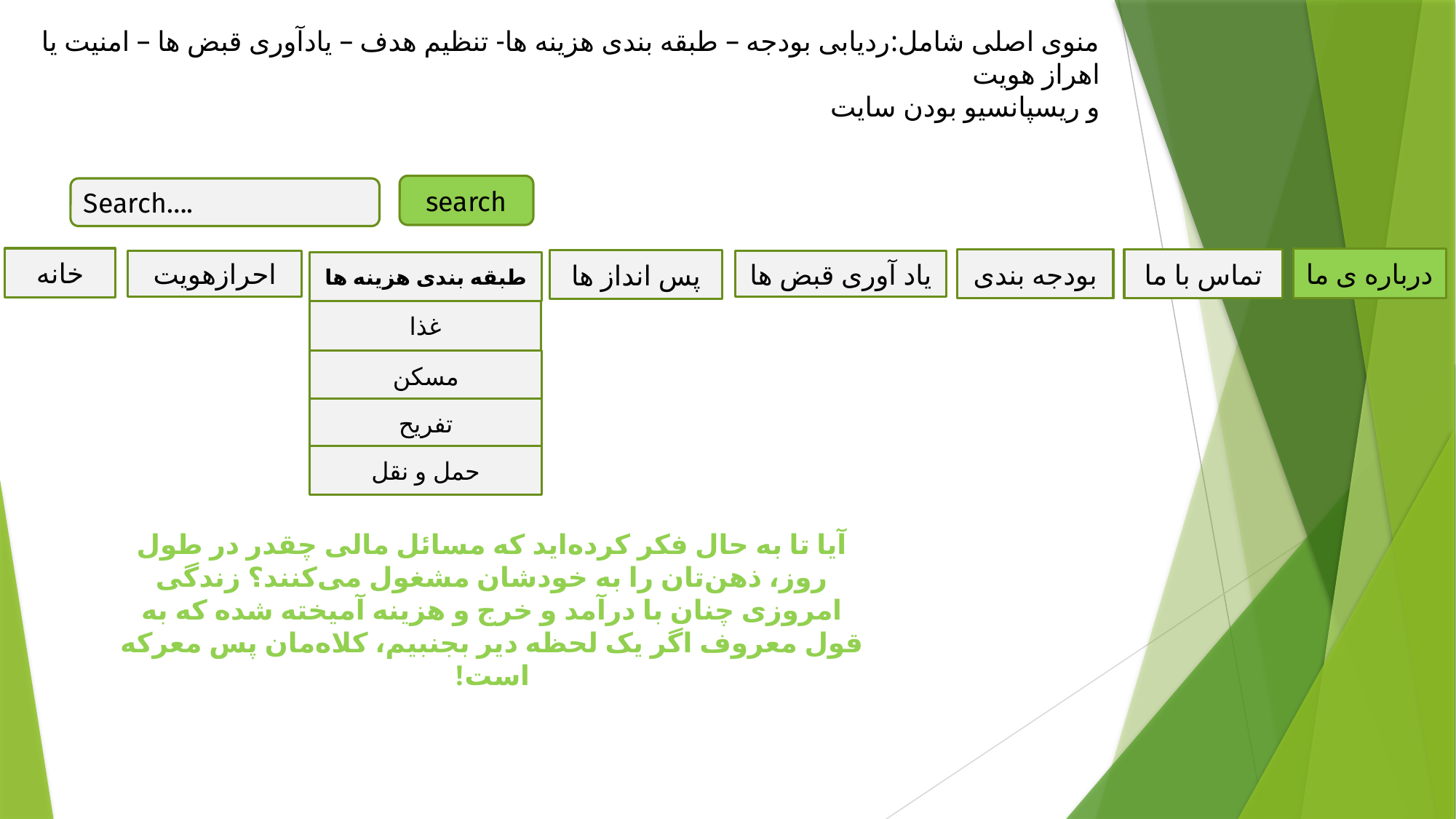

منوی اصلی شامل:ردیابی بودجه – طبقه بندی هزینه ها- تنظیم هدف – یادآوری قبض ها – امنیت یا اهراز هویت
و ریسپانسیو بودن سایت
search
Search….
خانه
درباره ی ما
بودجه بندی
تماس با ما
پس انداز ها
احرازهویت
یاد آوری قبض ها
طبقه بندی هزینه ها
غذا
مسکن
تفریح
حمل و نقل
آیا تا به حال فکر کرده‌اید که مسائل مالی چقدر در طول روز، ذهن‌تان را به خودشان مشغول می‌کنند؟ زندگی امروزی چنان با درآمد و خرج و هزینه آمیخته شده که به قول معروف اگر یک لحظه دیر بجنبیم، کلاه‌مان پس معرکه است!